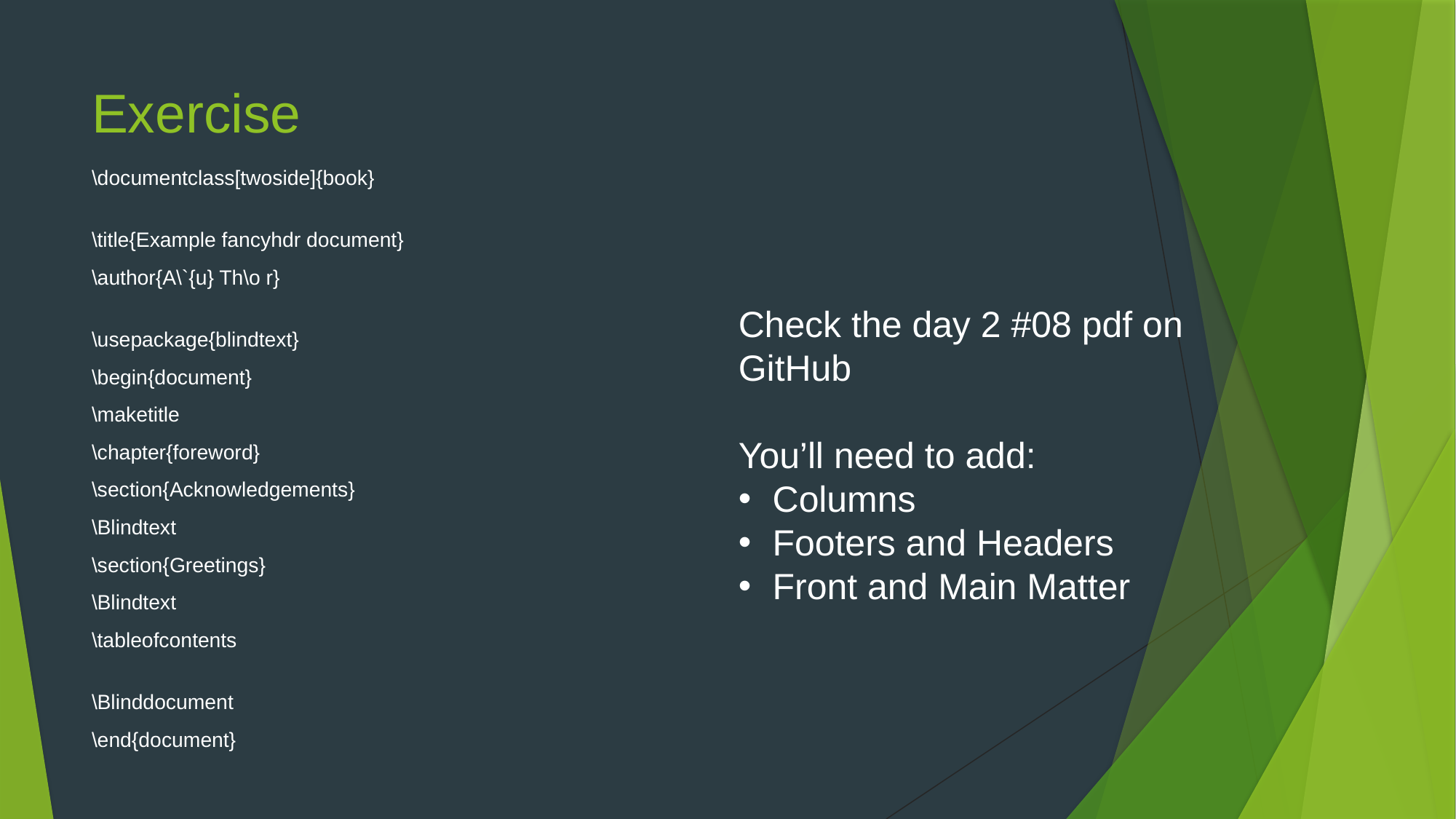

# Exercise
\documentclass[twoside]{book}
\title{Example fancyhdr document}
\author{A\`{u} Th\o r}
\usepackage{blindtext}
\begin{document}
\maketitle
\chapter{foreword}
\section{Acknowledgements}
\Blindtext
\section{Greetings}
\Blindtext
\tableofcontents
\Blinddocument
\end{document}

Check the day 2 #08 pdf on GitHub

You’ll need to add:
Columns
Footers and Headers
Front and Main Matter